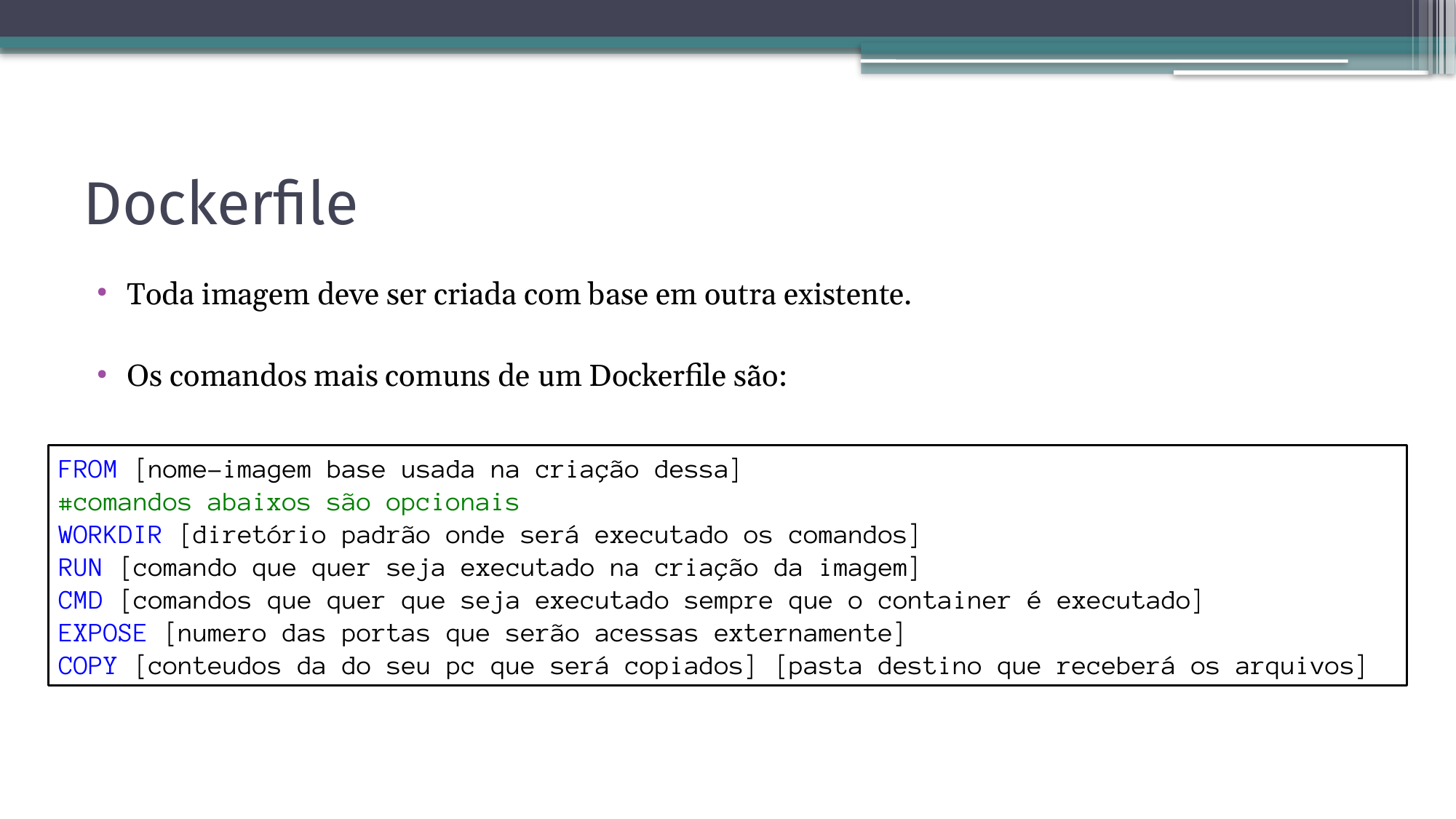

# Dockerfile
Toda imagem deve ser criada com base em outra existente.

Os comandos mais comuns de um Dockerfile são:

FROM [nome-imagem base usada na criação dessa]
#comandos abaixos são opcionais
WORKDIR [diretório padrão onde será executado os comandos]
RUN [comando que quer seja executado na criação da imagem]
CMD [comandos que quer que seja executado sempre que o container é executado]
EXPOSE [numero das portas que serão acessas externamente]
COPY [conteudos da do seu pc que será copiados] [pasta destino que receberá os arquivos]